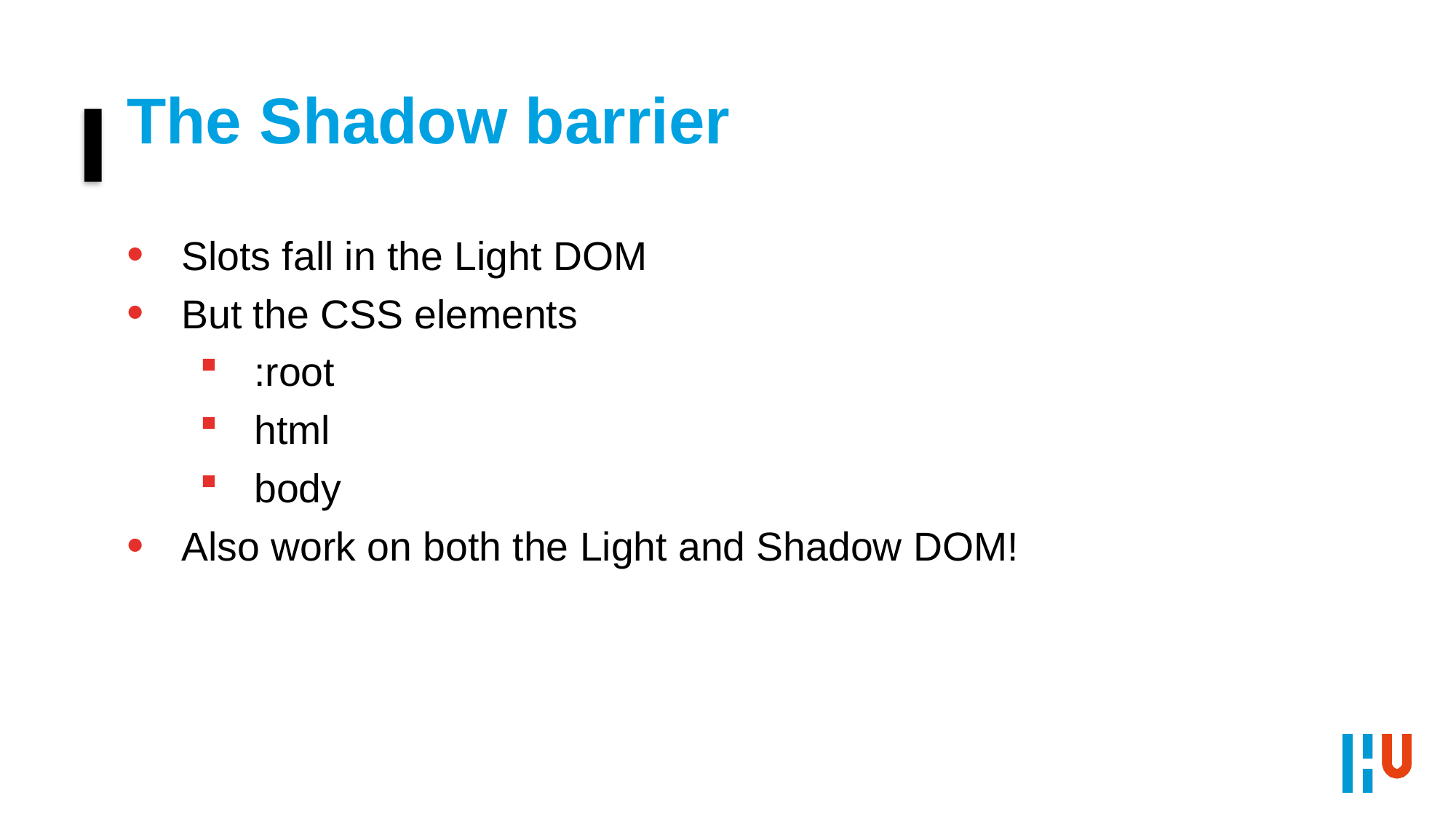

# The Shadow barrier
Slots fall in the Light DOM
But the CSS elements
:root
html
body
Also work on both the Light and Shadow DOM!